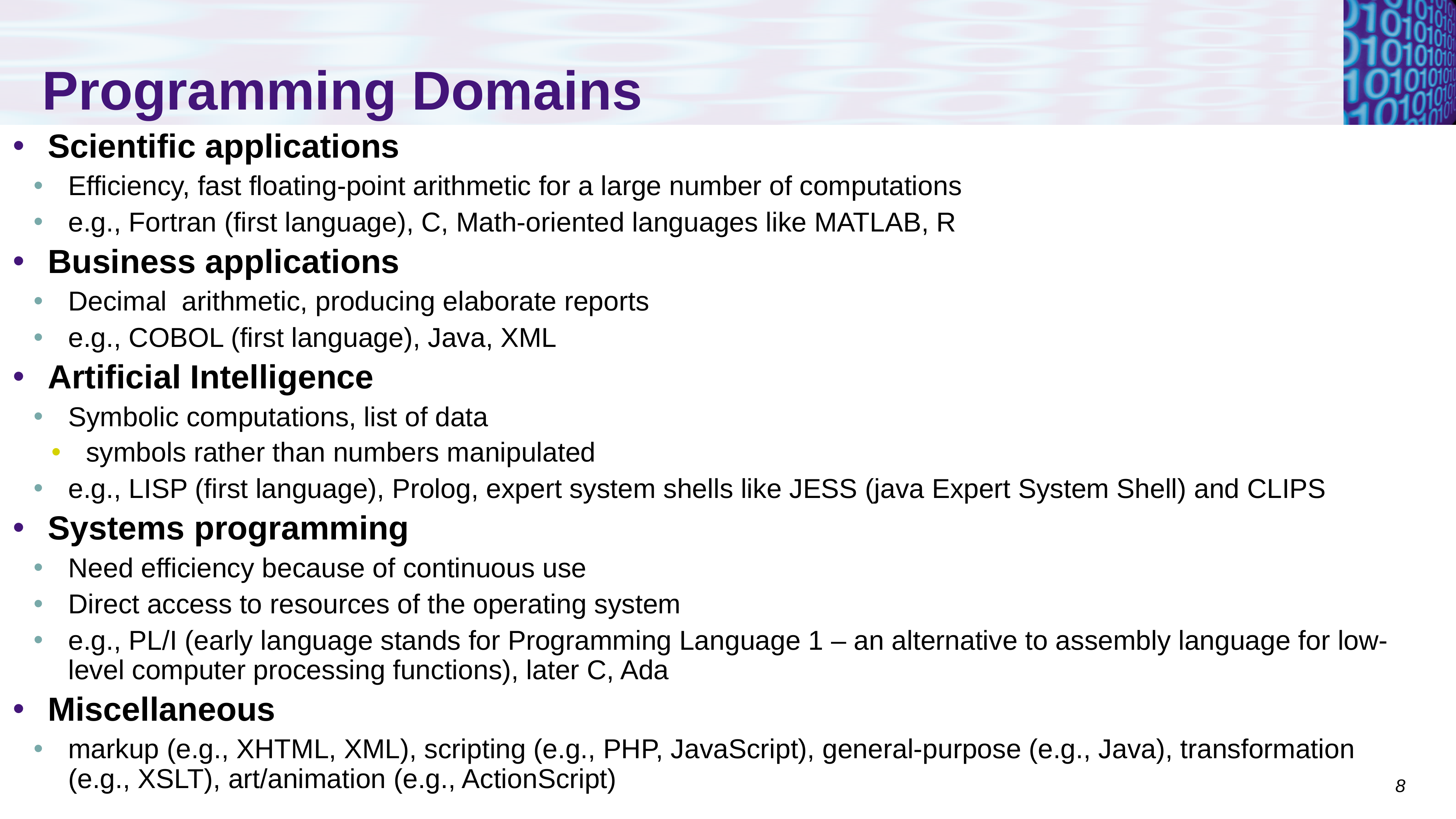

# Programming Domains
Scientific applications
Efficiency, fast floating-point arithmetic for a large number of computations
e.g., Fortran (first language), C, Math-oriented languages like MATLAB, R
Business applications
Decimal  arithmetic, producing elaborate reports
e.g., COBOL (first language), Java, XML
Artificial Intelligence
Symbolic computations, list of data
symbols rather than numbers manipulated
e.g., LISP (first language), Prolog, expert system shells like JESS (java Expert System Shell) and CLIPS
Systems programming
Need efficiency because of continuous use
Direct access to resources of the operating system
e.g., PL/I (early language stands for Programming Language 1 – an alternative to assembly language for low-level computer processing functions), later C, Ada
Miscellaneous
markup (e.g., XHTML, XML), scripting (e.g., PHP, JavaScript), general-purpose (e.g., Java), transformation (e.g., XSLT), art/animation (e.g., ActionScript)
8